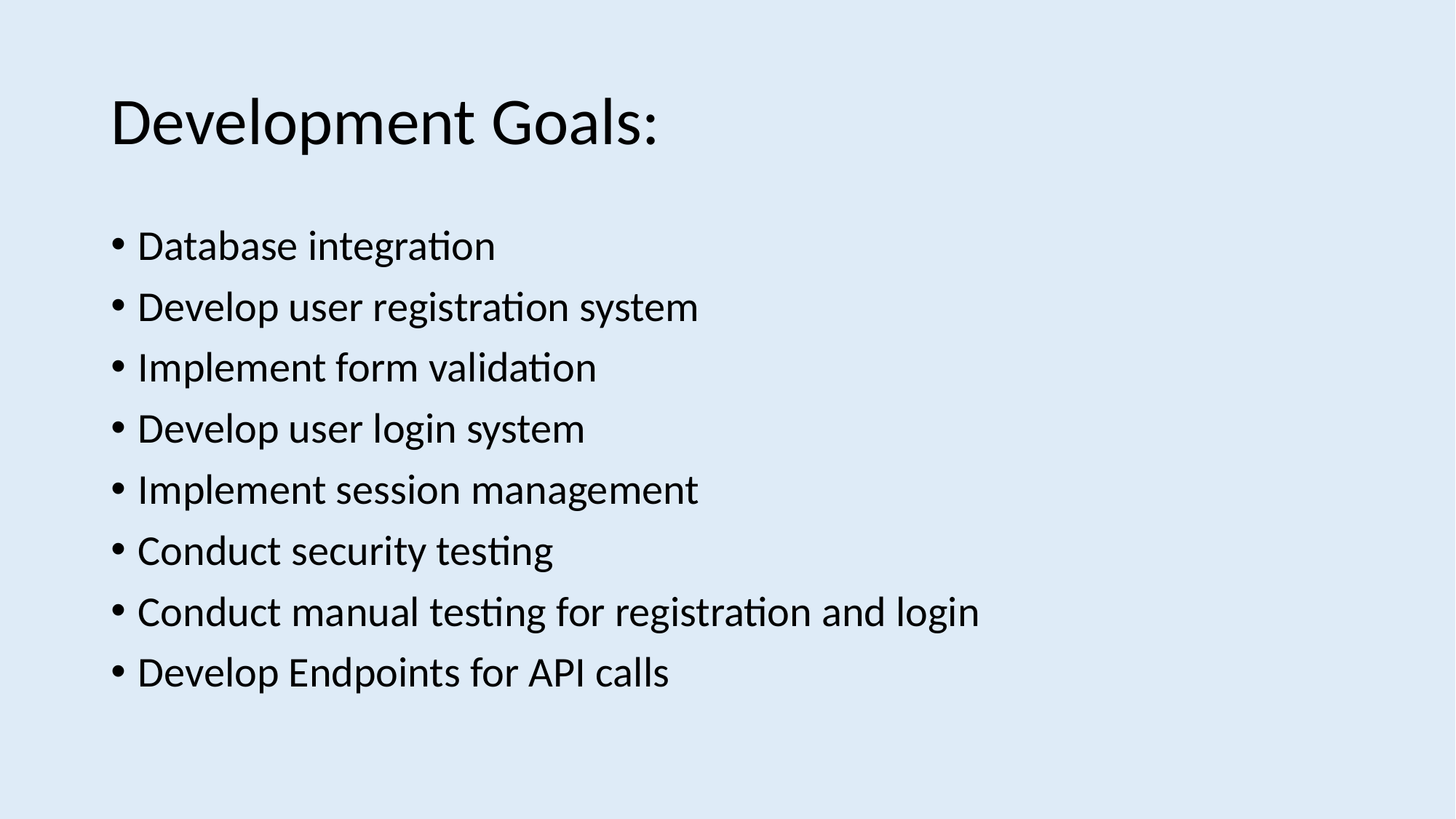

# Development Goals:
Database integration
Develop user registration system
Implement form validation
Develop user login system
Implement session management
Conduct security testing
Conduct manual testing for registration and login
Develop Endpoints for API calls